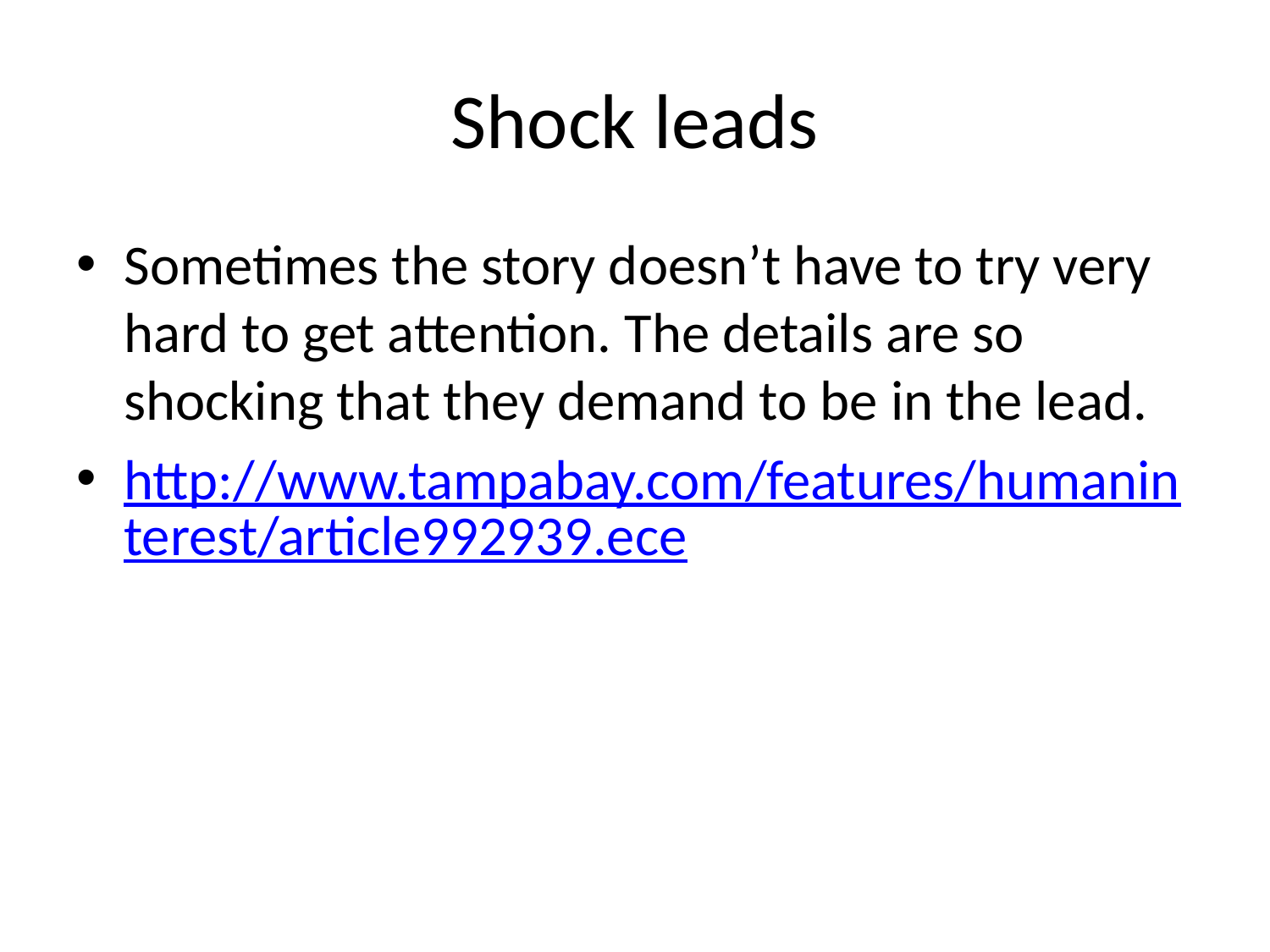

# Shock leads
Sometimes the story doesn’t have to try very hard to get attention. The details are so shocking that they demand to be in the lead.
http://www.tampabay.com/features/humaninterest/article992939.ece